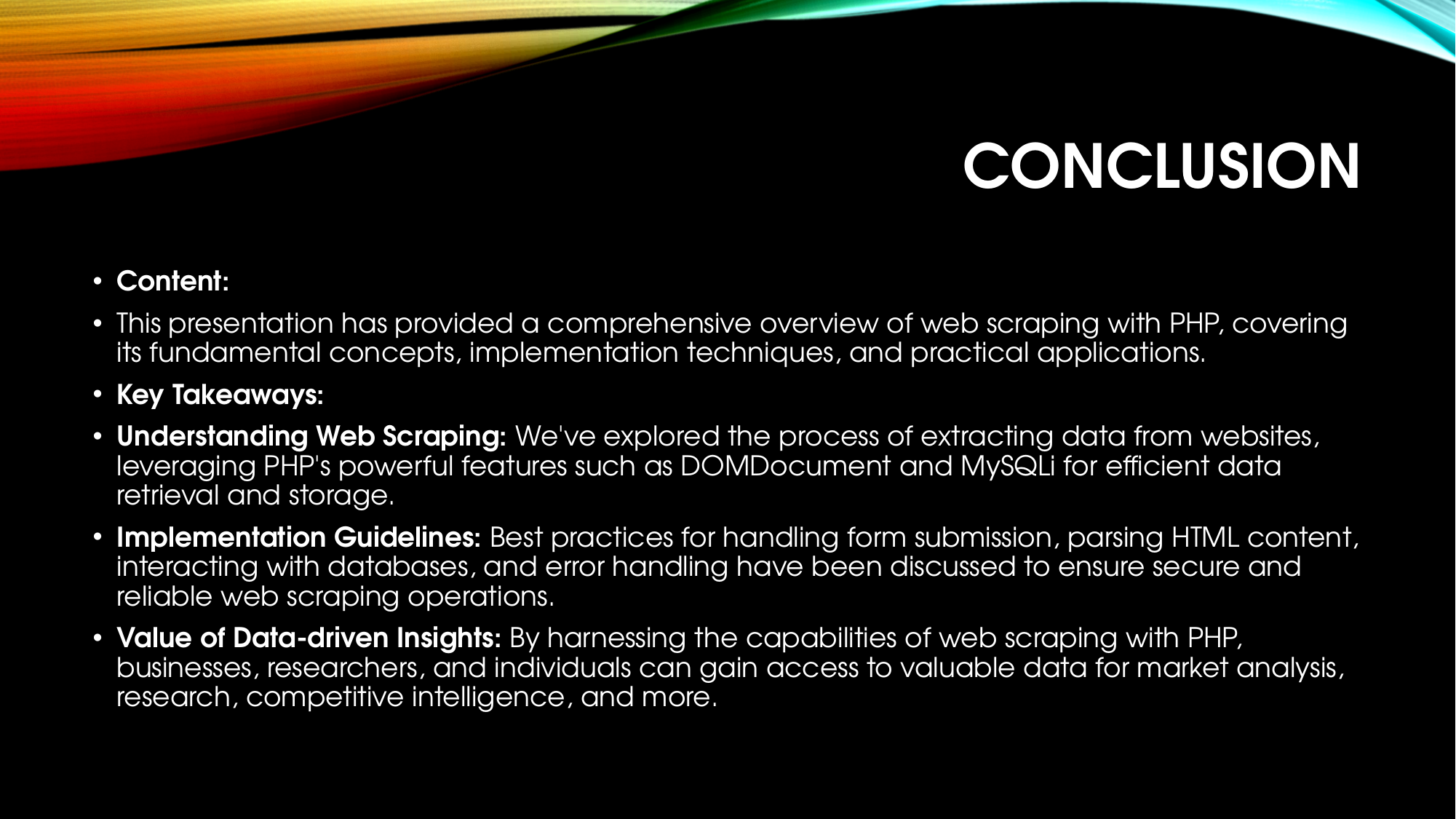

# Conclusion
Content:
This presentation has provided a comprehensive overview of web scraping with PHP, covering its fundamental concepts, implementation techniques, and practical applications.
Key Takeaways:
Understanding Web Scraping: We've explored the process of extracting data from websites, leveraging PHP's powerful features such as DOMDocument and MySQLi for efficient data retrieval and storage.
Implementation Guidelines: Best practices for handling form submission, parsing HTML content, interacting with databases, and error handling have been discussed to ensure secure and reliable web scraping operations.
Value of Data-driven Insights: By harnessing the capabilities of web scraping with PHP, businesses, researchers, and individuals can gain access to valuable data for market analysis, research, competitive intelligence, and more.